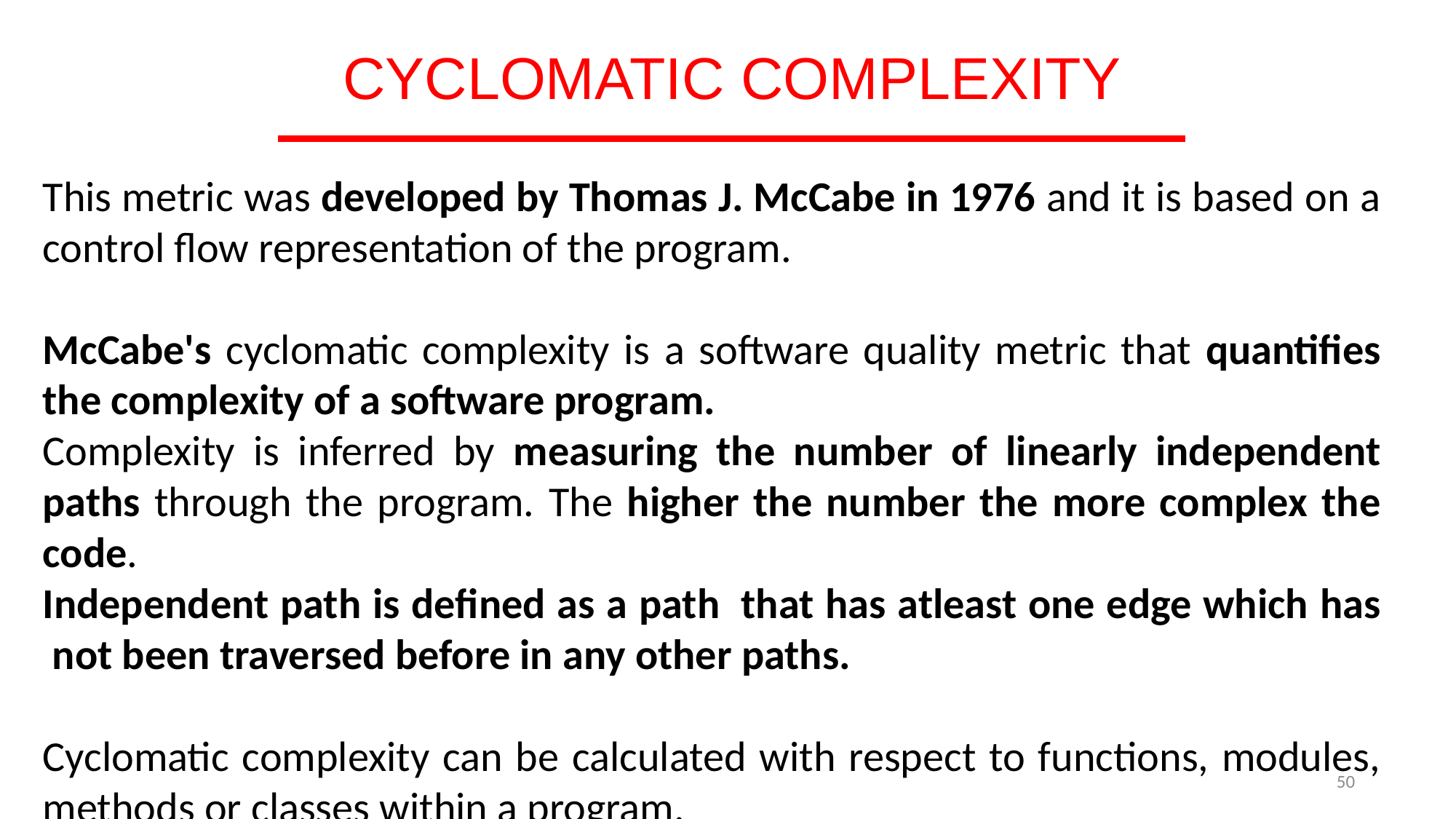

CYCLOMATIC COMPLEXITY

This metric was developed by Thomas J. McCabe in 1976 and it is based on a control flow representation of the program.

McCabe's cyclomatic complexity is a software quality metric that quantifies the complexity of a software program.
Complexity is inferred by measuring the number of linearly independent paths through the program. The higher the number the more complex the code.
Independent path is defined as a path  that has atleast one edge which has  not been traversed before in any other paths.

Cyclomatic complexity can be calculated with respect to functions, modules, methods or classes within a program.
50